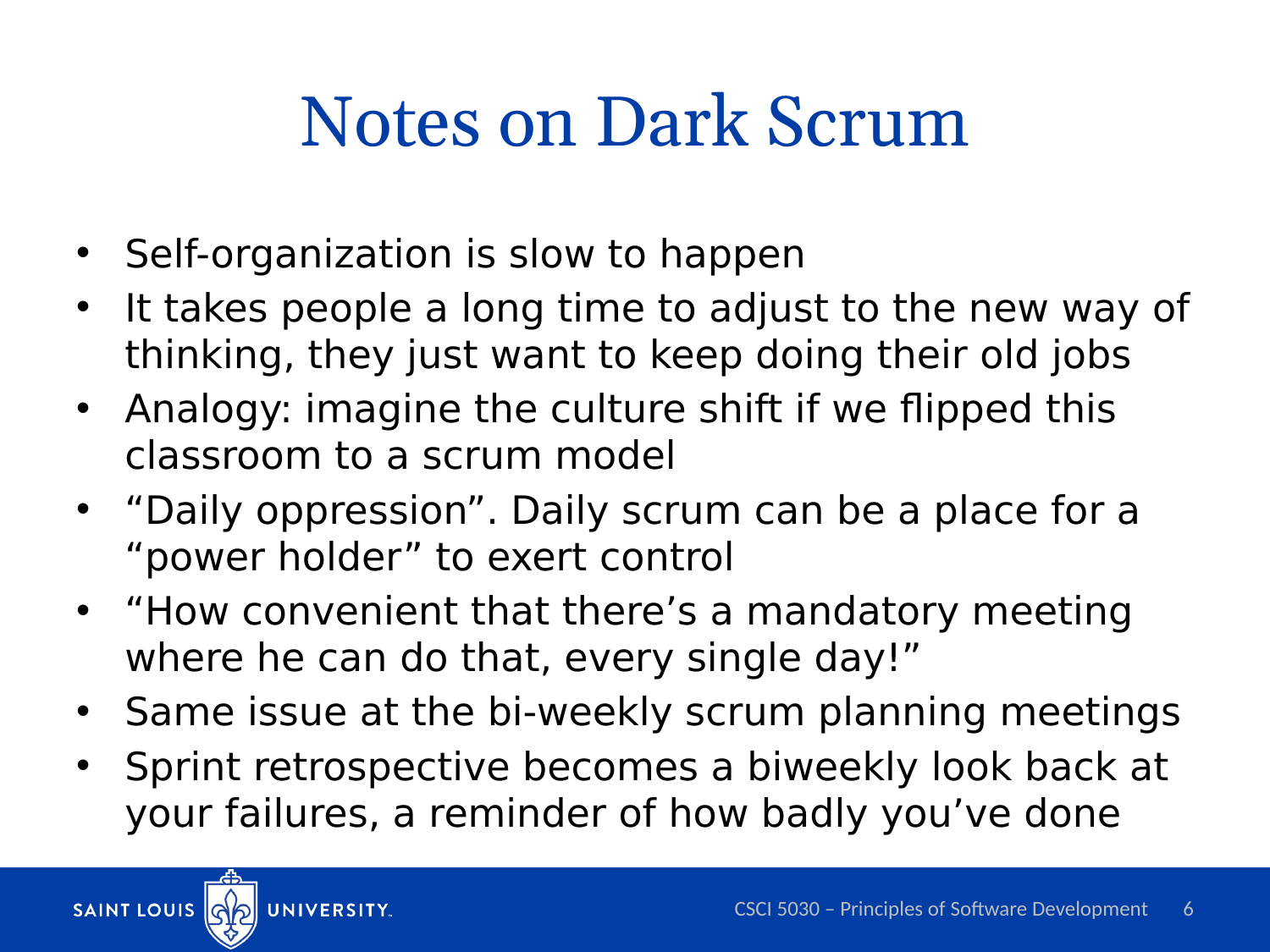

# Notes on Dark Scrum
Self-organization is slow to happen
It takes people a long time to adjust to the new way of thinking, they just want to keep doing their old jobs
Analogy: imagine the culture shift if we flipped this classroom to a scrum model
“Daily oppression”. Daily scrum can be a place for a “power holder” to exert control
“How convenient that there’s a mandatory meeting where he can do that, every single day!”
Same issue at the bi-weekly scrum planning meetings
Sprint retrospective becomes a biweekly look back at your failures, a reminder of how badly you’ve done
CSCI 5030 – Principles of Software Development
6